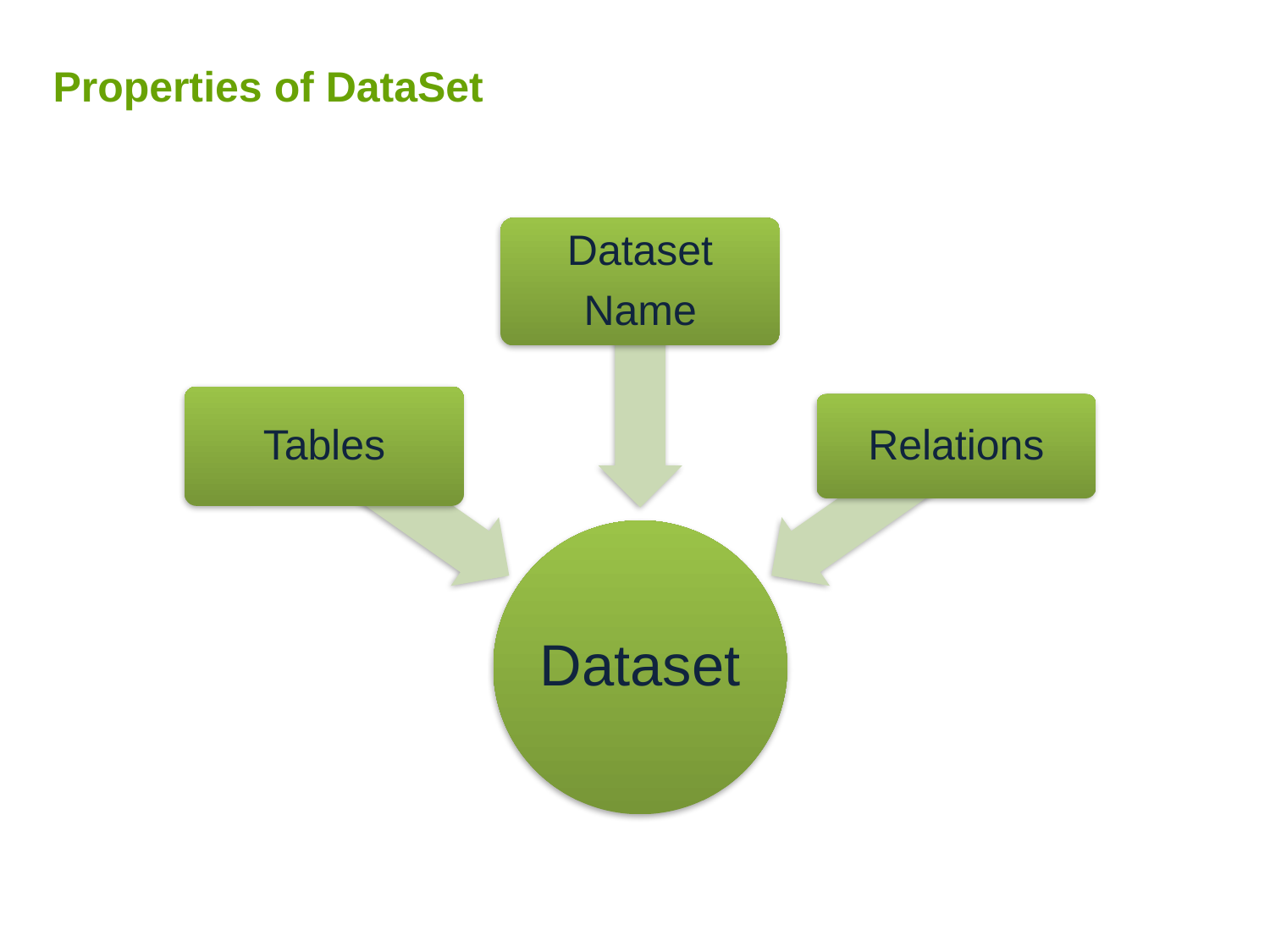

# Properties of DataSet

Dataset
Tables
Dataset
Name
Relations